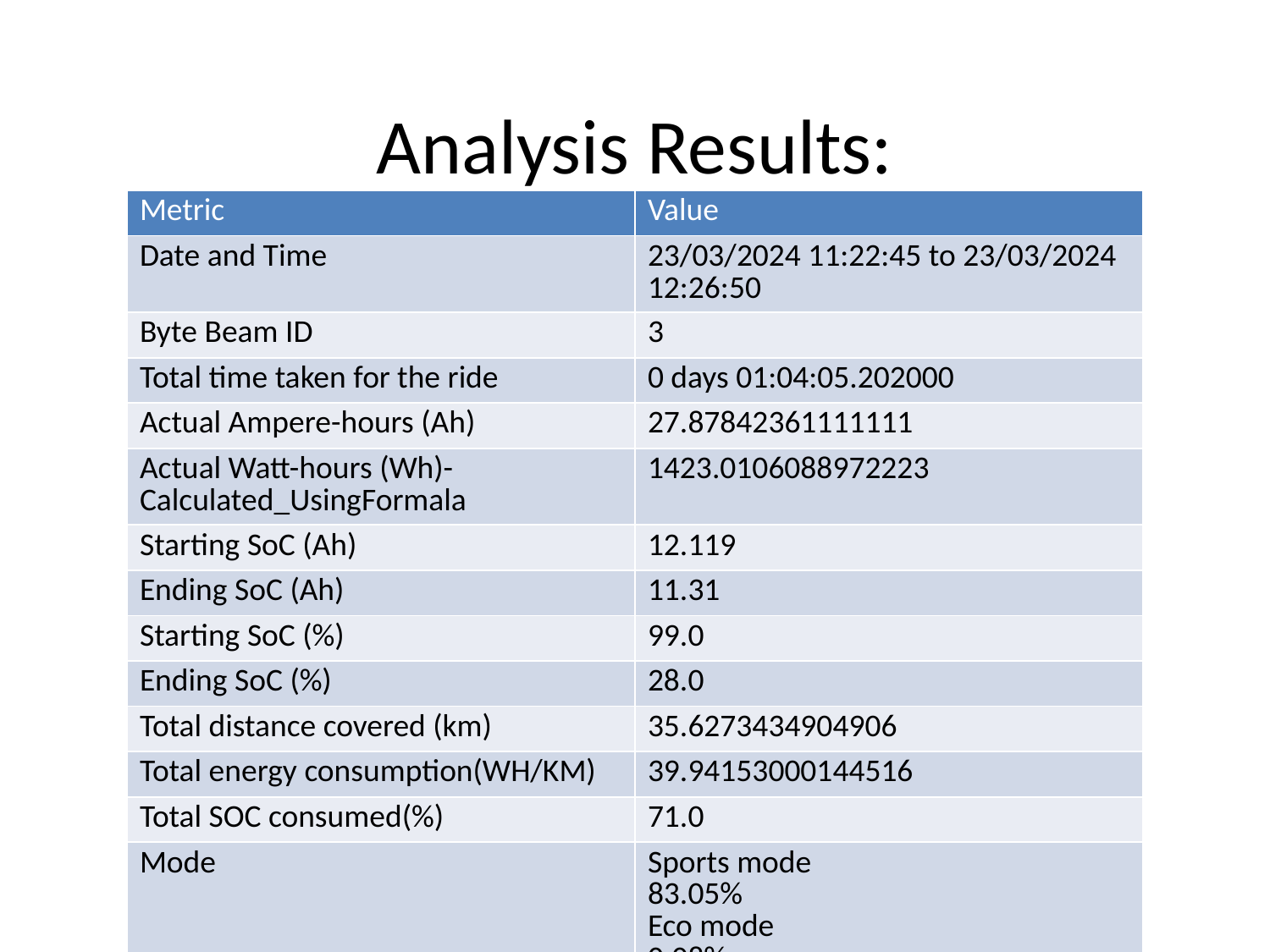

# Analysis Results:
| Metric | Value |
| --- | --- |
| Date and Time | 23/03/2024 11:22:45 to 23/03/2024 12:26:50 |
| Byte Beam ID | 3 |
| Total time taken for the ride | 0 days 01:04:05.202000 |
| Actual Ampere-hours (Ah) | 27.87842361111111 |
| Actual Watt-hours (Wh)- Calculated\_UsingFormala | 1423.0106088972223 |
| Starting SoC (Ah) | 12.119 |
| Ending SoC (Ah) | 11.31 |
| Starting SoC (%) | 99.0 |
| Ending SoC (%) | 28.0 |
| Total distance covered (km) | 35.6273434904906 |
| Total energy consumption(WH/KM) | 39.94153000144516 |
| Total SOC consumed(%) | 71.0 |
| Mode | Sports mode 83.05% Eco mode 0.08% |